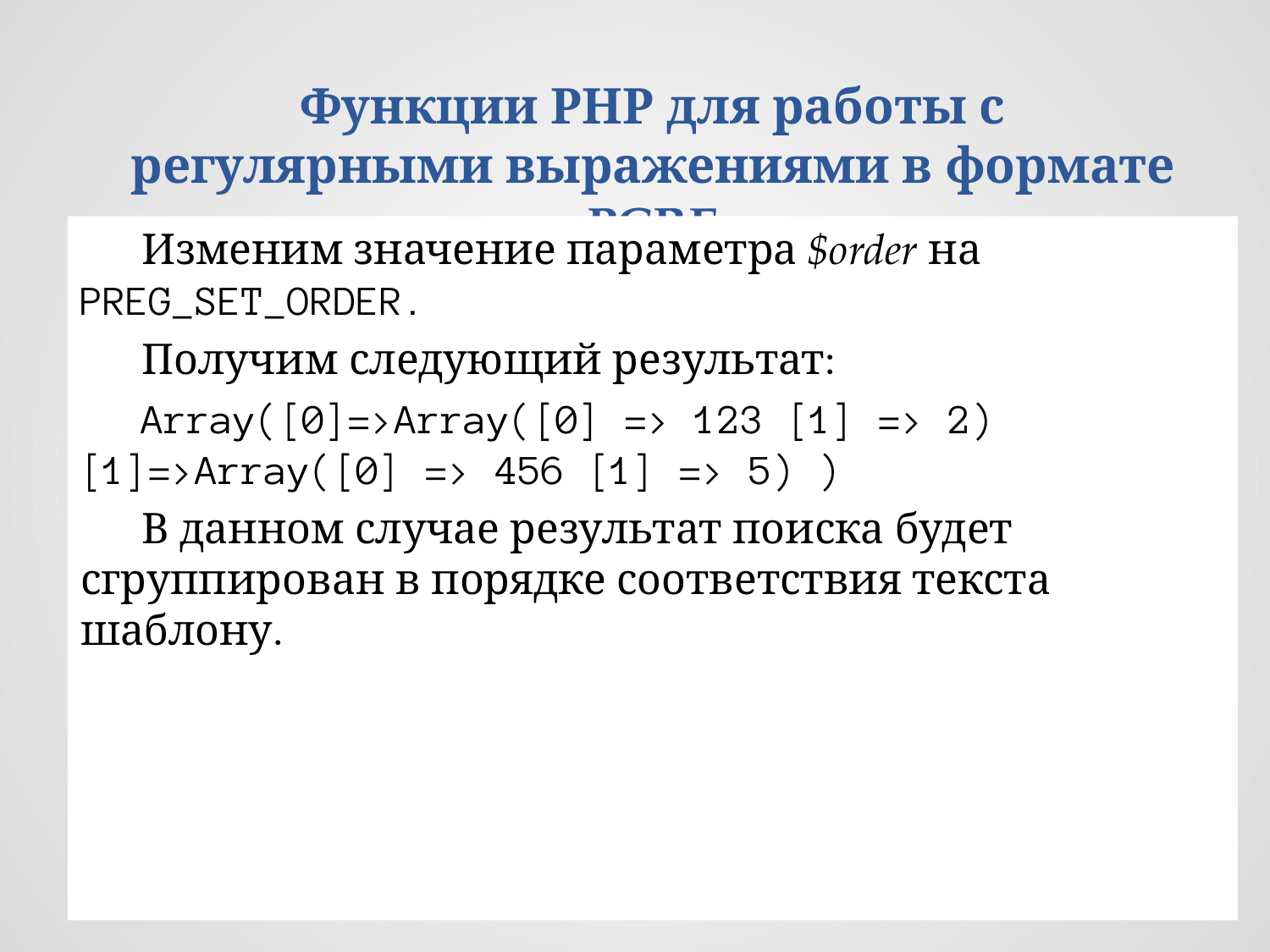

Функции РНР для работы с регулярными выражениями в формате PCRE

Изменим значение параметра $order на PREG_SET_ORDER.
Получим следующий результат:
Array([0]=>Array([0] => 123 [1] => 2) [1]=>Array([0] => 456 [1] => 5) )
В данном случае результат поиска будет сгруппирован в порядке соответствия текста шаблону.